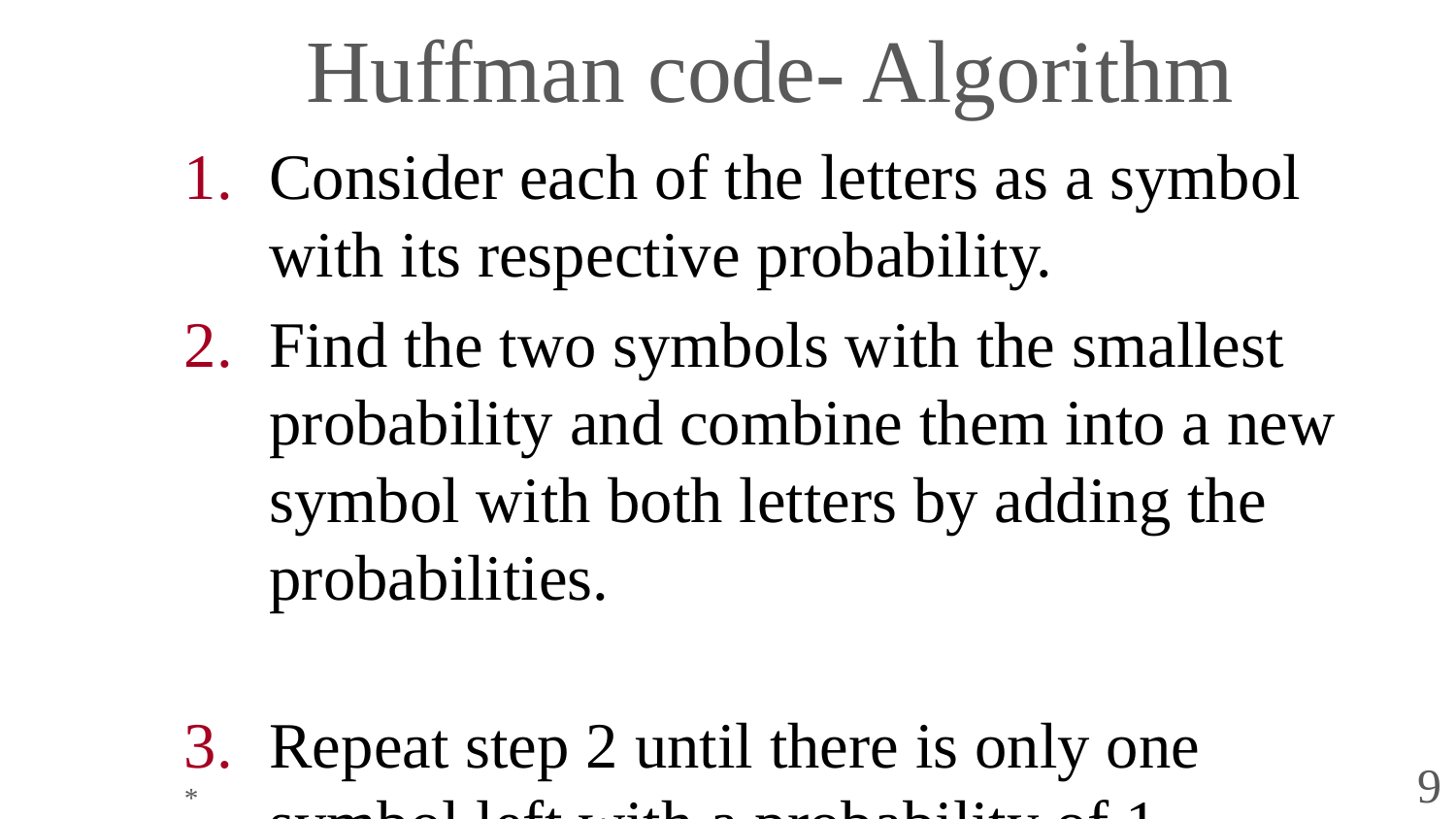

# Huffman code- Algorithm
Consider each of the letters as a symbol with its respective probability.
Find the two symbols with the smallest probability and combine them into a new symbol with both letters by adding the probabilities.
Repeat step 2 until there is only one symbol left with a probability of 1.

*
9